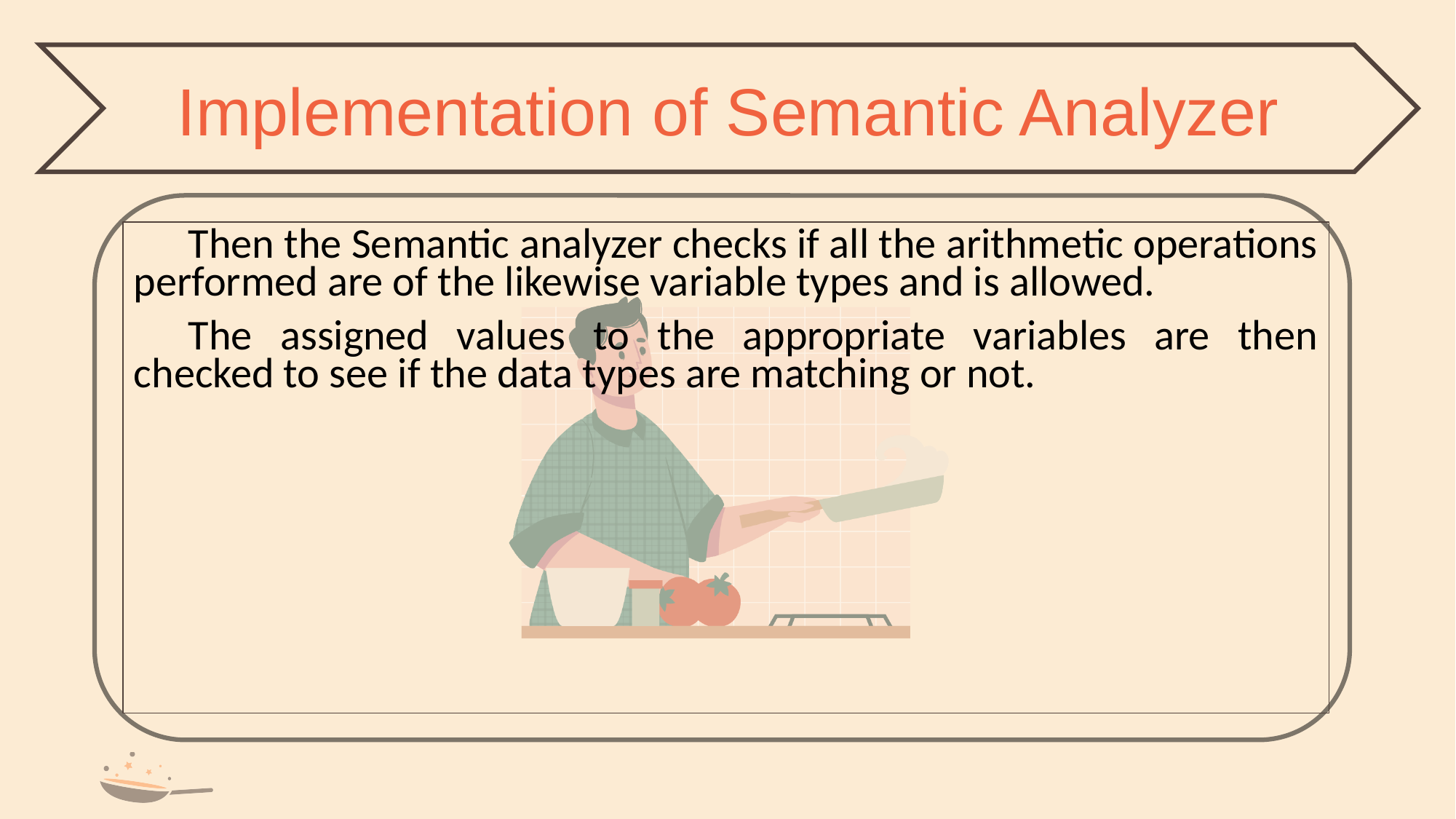

Implementation of Semantic Analyzer
Then the Semantic analyzer checks if all the arithmetic operations performed are of the likewise variable types and is allowed.
The assigned values to the appropriate variables are then checked to see if the data types are matching or not.